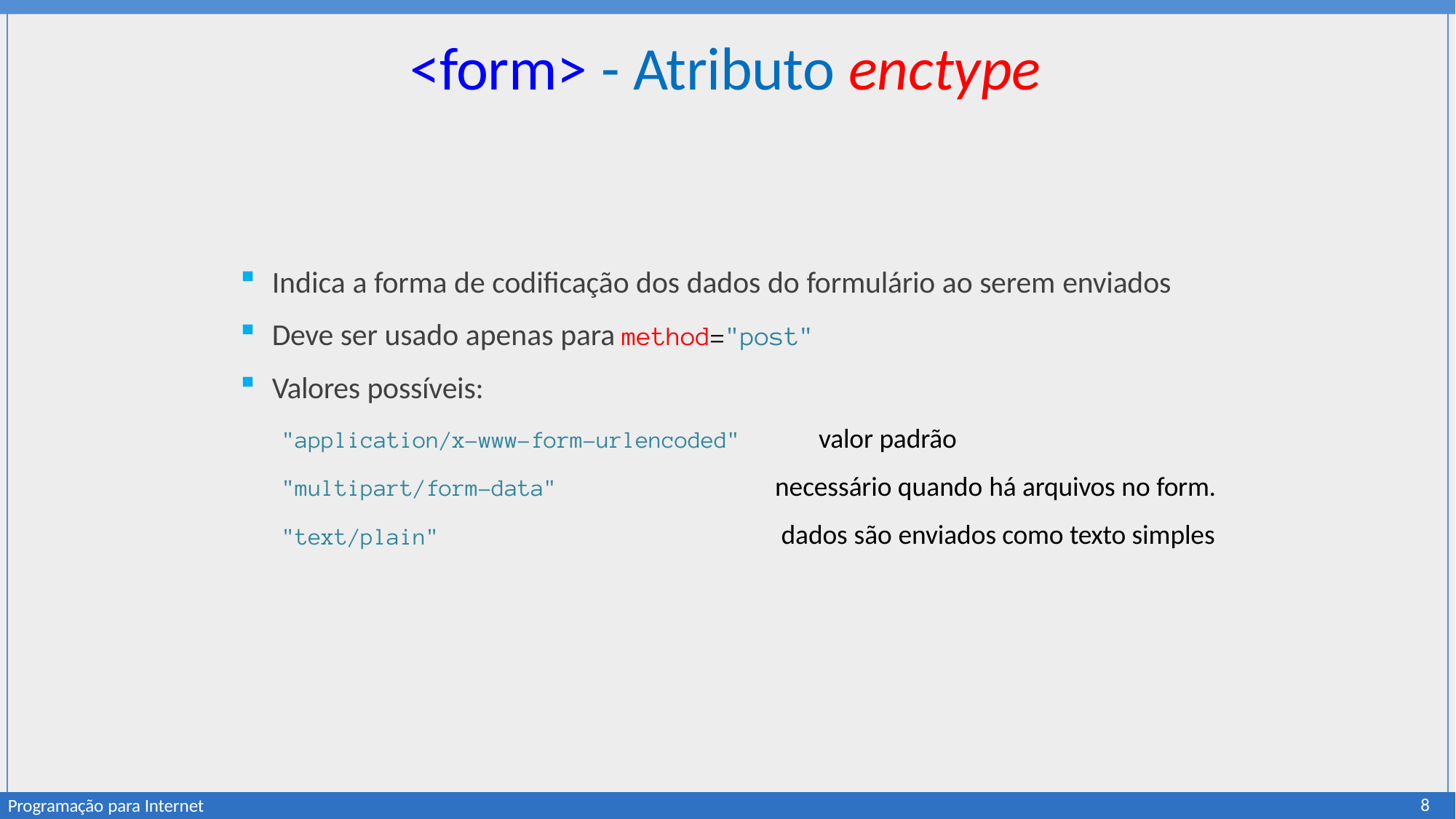

# <form> - Atributo enctype
Indica a forma de codificação dos dados do formulário ao serem enviados
Deve ser usado apenas para method="post"
Valores possíveis:
"application/x-www-form-urlencoded"	valor padrão
necessário quando há arquivos no form.  dados são enviados como texto simples
"multipart/form-data"
"text/plain"
8
Programação para Internet